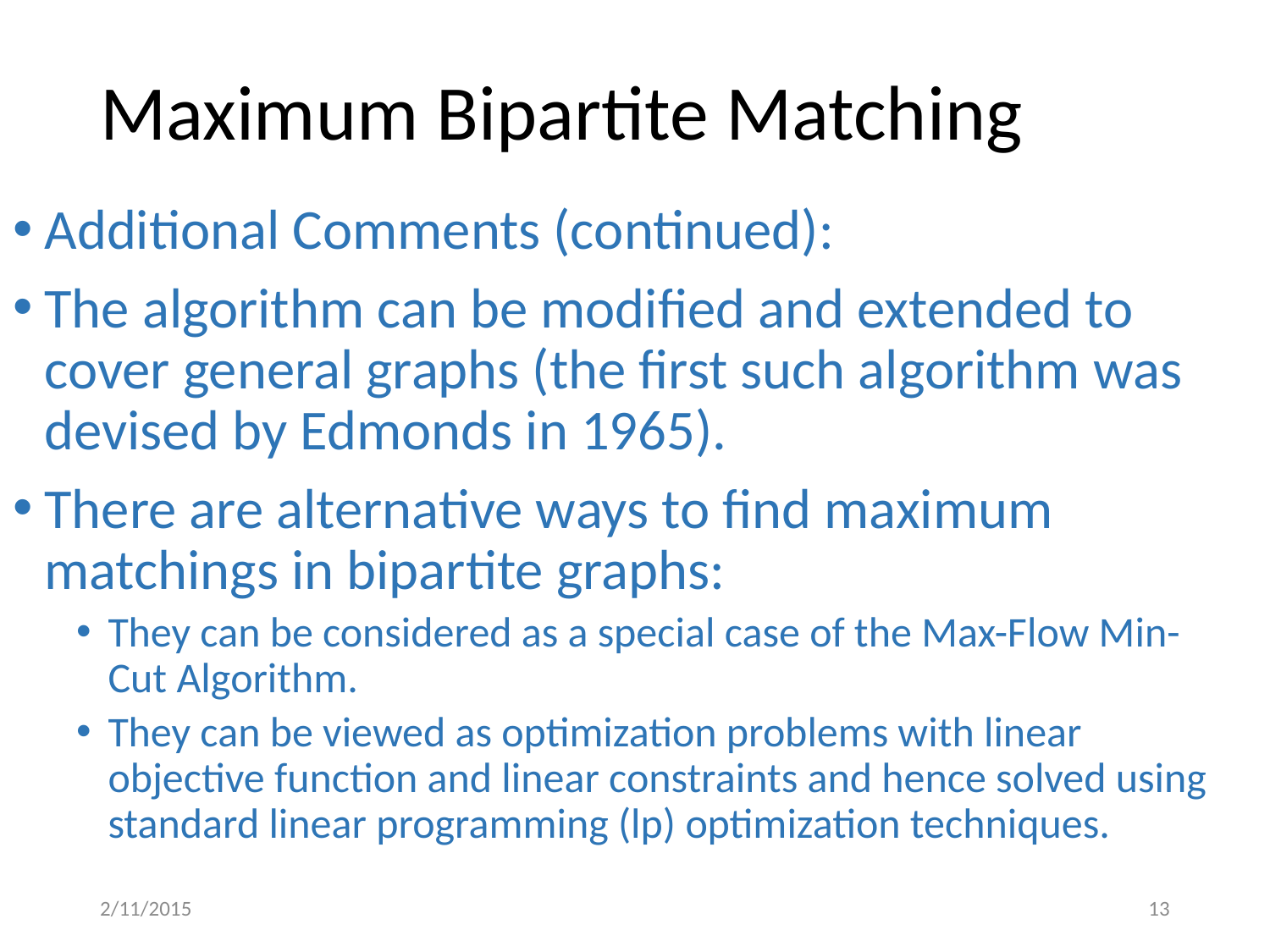

# Maximum Bipartite Matching
Additional Comments (continued):
The algorithm can be modified and extended to cover general graphs (the first such algorithm was devised by Edmonds in 1965).
There are alternative ways to find maximum matchings in bipartite graphs:
They can be considered as a special case of the Max-Flow Min-Cut Algorithm.
They can be viewed as optimization problems with linear objective function and linear constraints and hence solved using standard linear programming (lp) optimization techniques.
2/11/2015
13